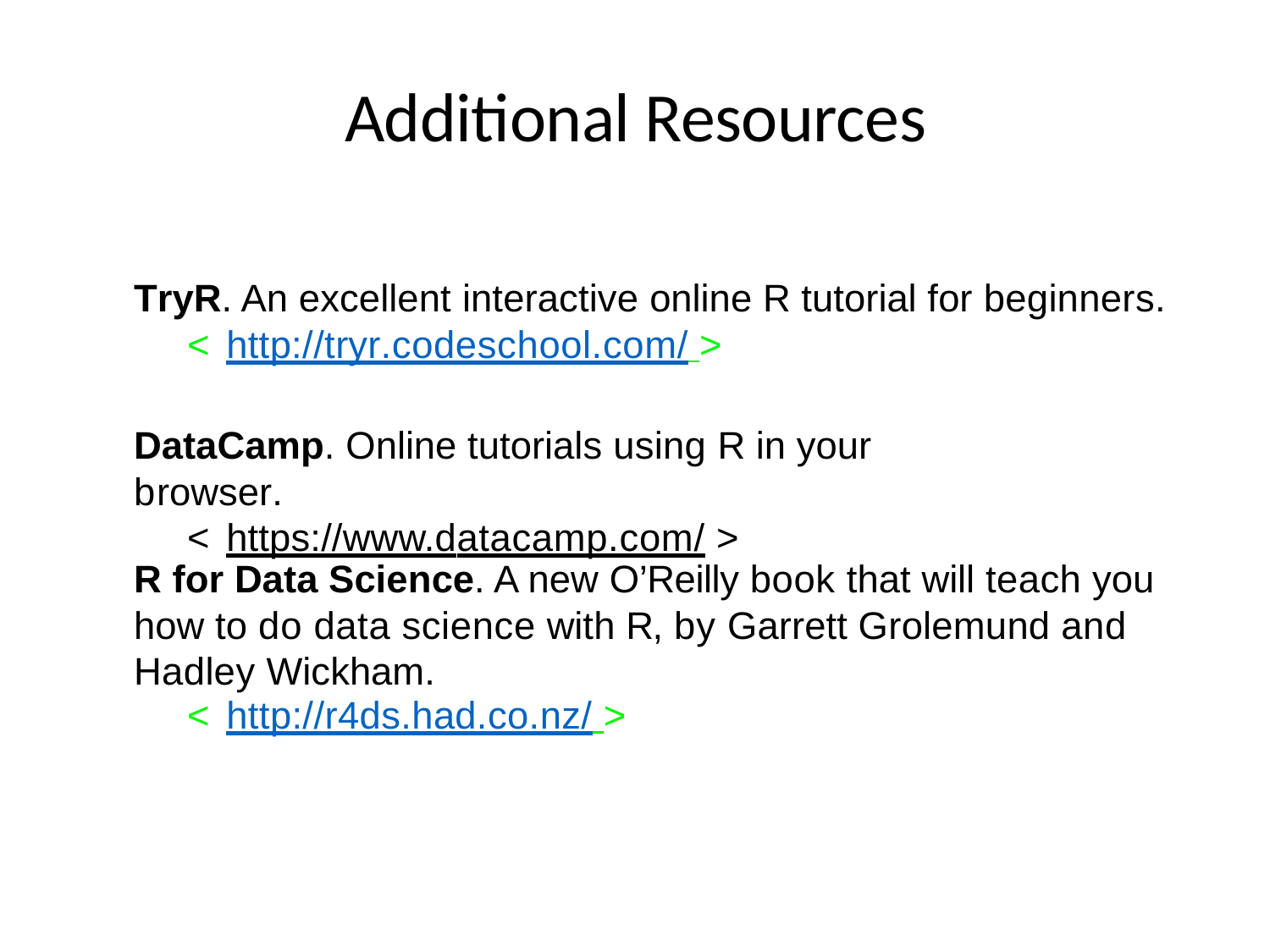

Additional Resources
TryR. An excellent interactive online R tutorial for beginners.
< http://tryr.codeschool.com/ >
•
DataCamp. Online tutorials using R in your browser.
< https://www.datacamp.com/ >
R for Data Science. A new O’Reilly book that will teach you how to do data science with R, by Garrett Grolemund and Hadley Wickham.
< http://r4ds.had.co.nz/ >